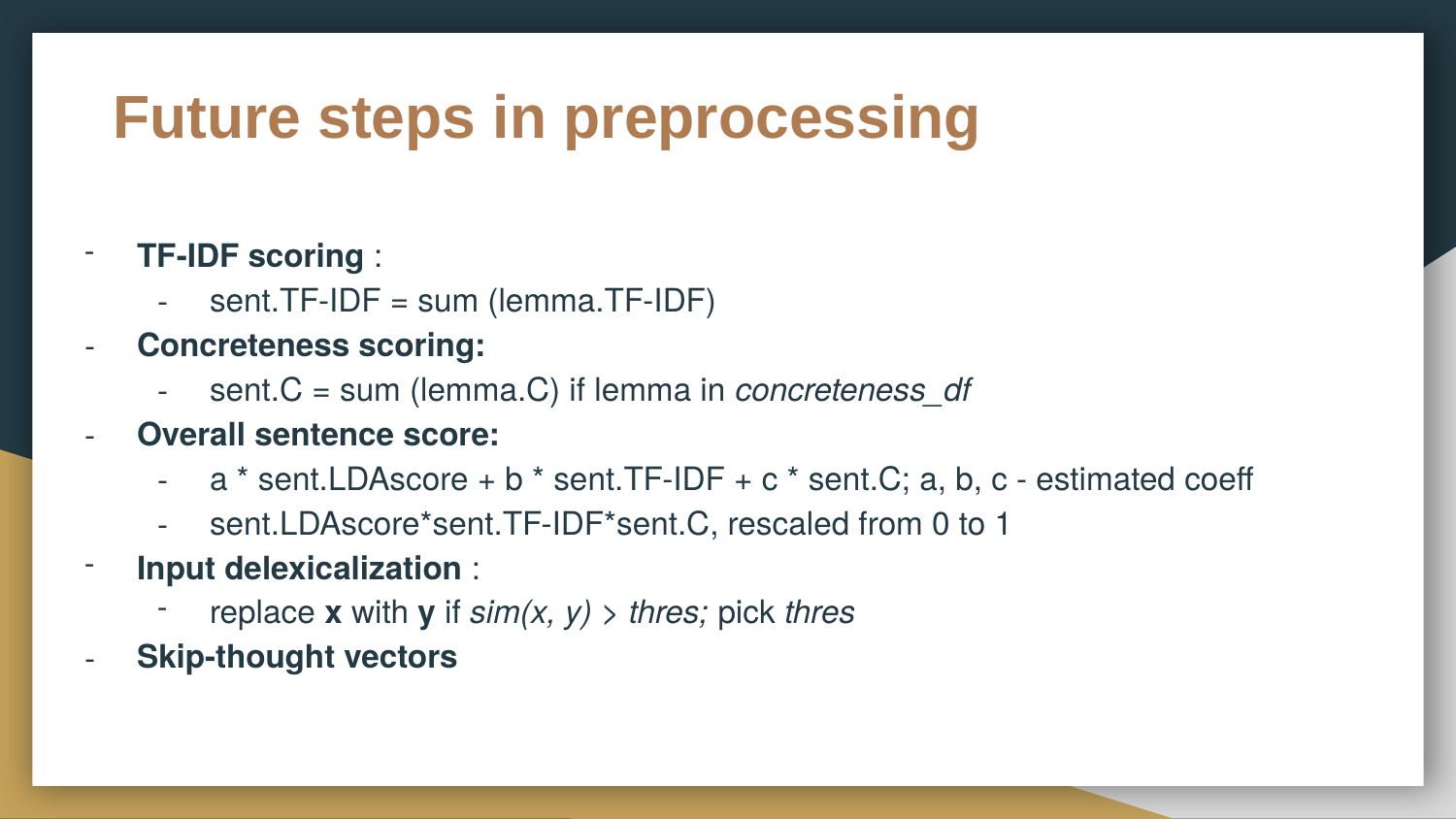

# Future steps in preprocessing
TF-IDF scoring :
sent.TF-IDF = sum (lemma.TF-IDF)
Concreteness scoring:
sent.C = sum (lemma.C) if lemma in concreteness_df
Overall sentence score:
a * sent.LDAscore + b * sent.TF-IDF + c * sent.C; a, b, c - estimated coeff
sent.LDAscore*sent.TF-IDF*sent.C, rescaled from 0 to 1
Input delexicalization :
replace x with y if sim(x, y) > thres; pick thres
Skip-thought vectors